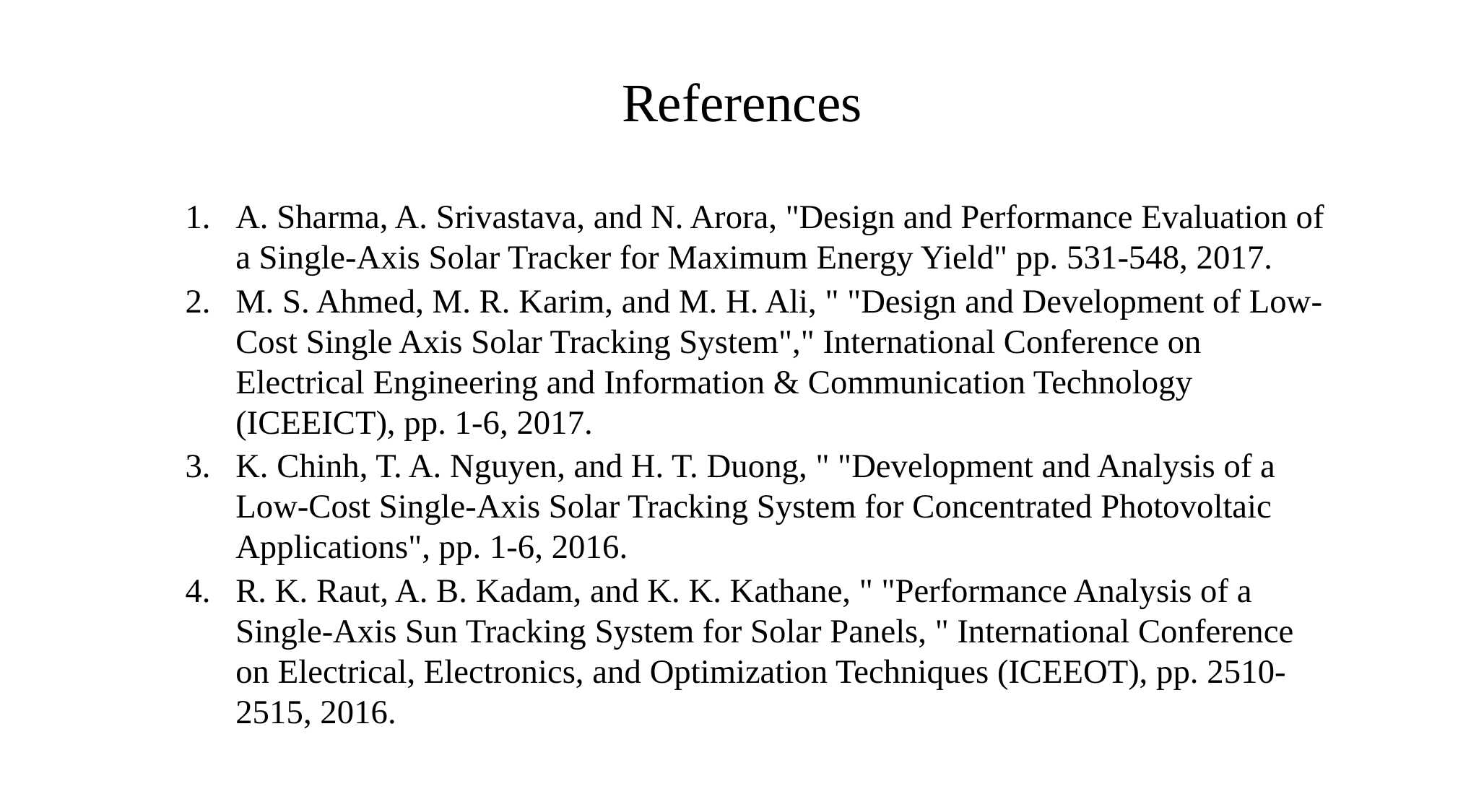

# References
A. Sharma, A. Srivastava, and N. Arora, "Design and Performance Evaluation of a Single-Axis Solar Tracker for Maximum Energy Yield" pp. 531-548, 2017.
M. S. Ahmed, M. R. Karim, and M. H. Ali, " "Design and Development of Low-Cost Single Axis Solar Tracking System"," International Conference on Electrical Engineering and Information & Communication Technology (ICEEICT), pp. 1-6, 2017.
K. Chinh, T. A. Nguyen, and H. T. Duong, " "Development and Analysis of a Low-Cost Single-Axis Solar Tracking System for Concentrated Photovoltaic Applications", pp. 1-6, 2016.
R. K. Raut, A. B. Kadam, and K. K. Kathane, " "Performance Analysis of a Single-Axis Sun Tracking System for Solar Panels, " International Conference on Electrical, Electronics, and Optimization Techniques (ICEEOT), pp. 2510-2515, 2016.